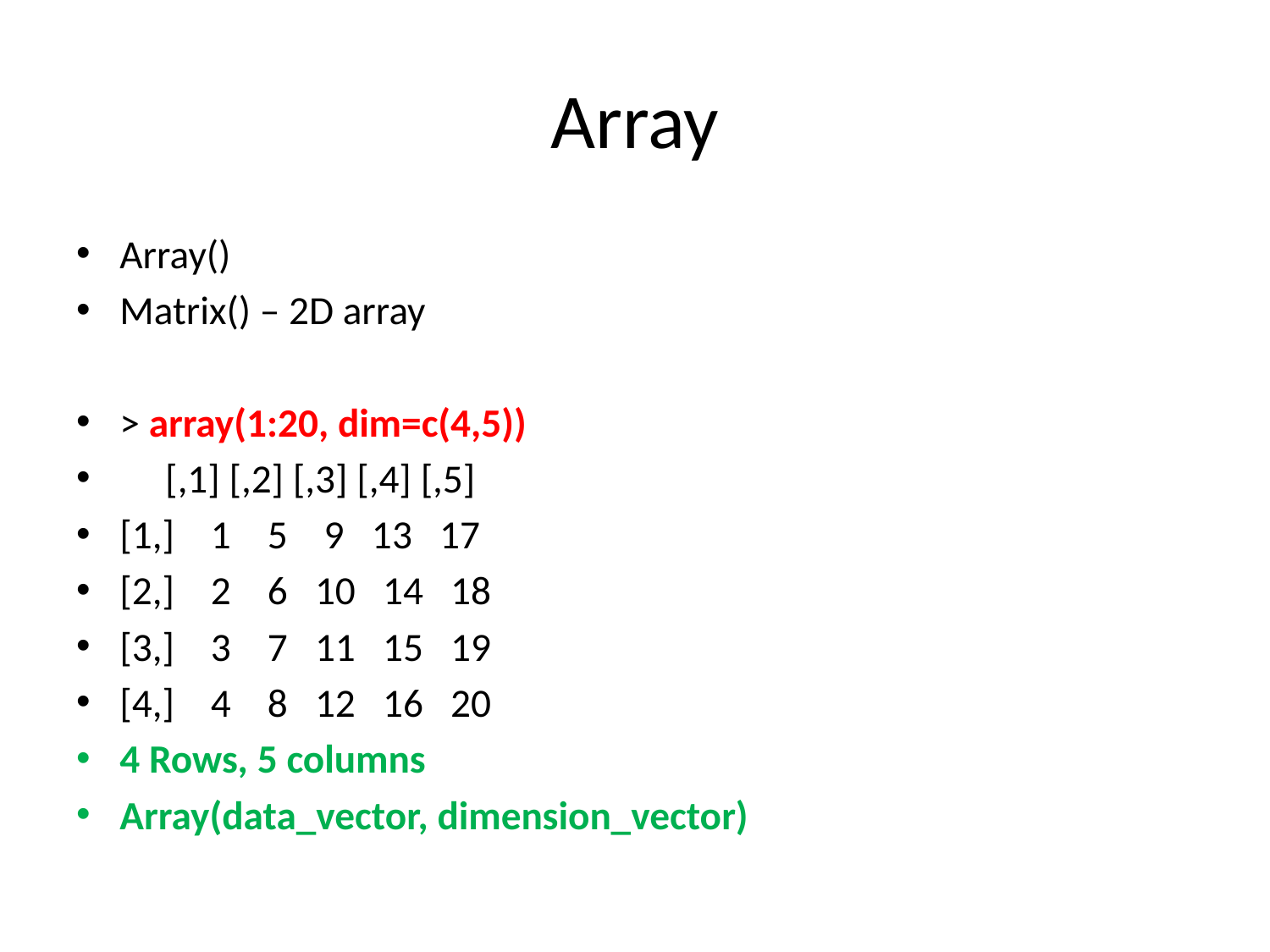

# Array
Array()
Matrix() – 2D array

> array(1:20, dim=c(4,5))
     [,1] [,2] [,3] [,4] [,5]
[1,]    1    5    9   13   17
[2,]    2    6   10   14   18
[3,]    3    7   11   15   19
[4,]    4    8   12   16   20
4 Rows, 5 columns
Array(data_vector, dimension_vector)